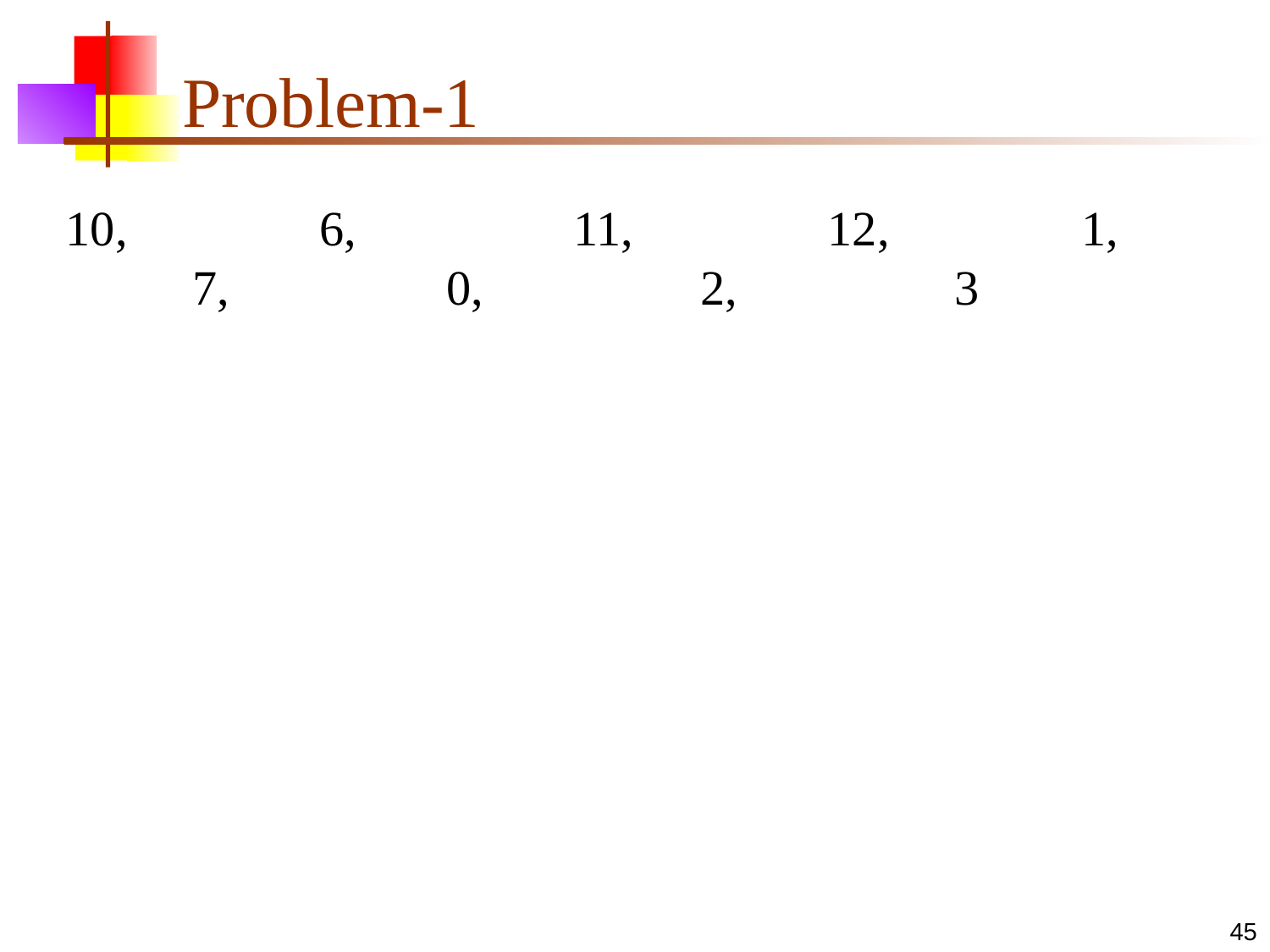

# Problem-1
10,		6,		11,		12,		1,		7,		0,		2,		3
45